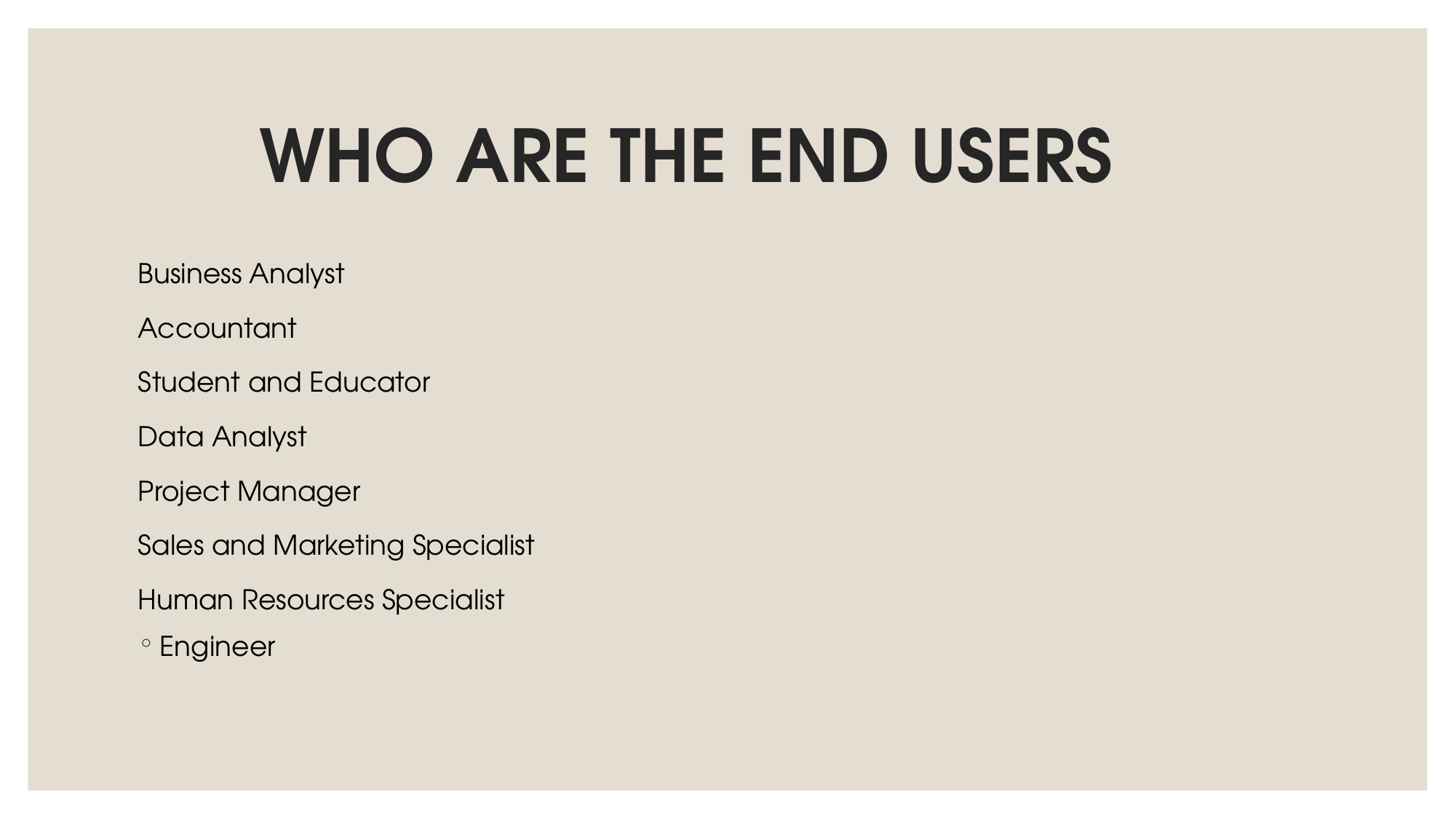

# WHO ARE THE END USERS
Business Analyst
Accountant
Student and Educator
Data Analyst
Project Manager
Sales and Marketing Specialist
Human Resources Specialist
Engineer